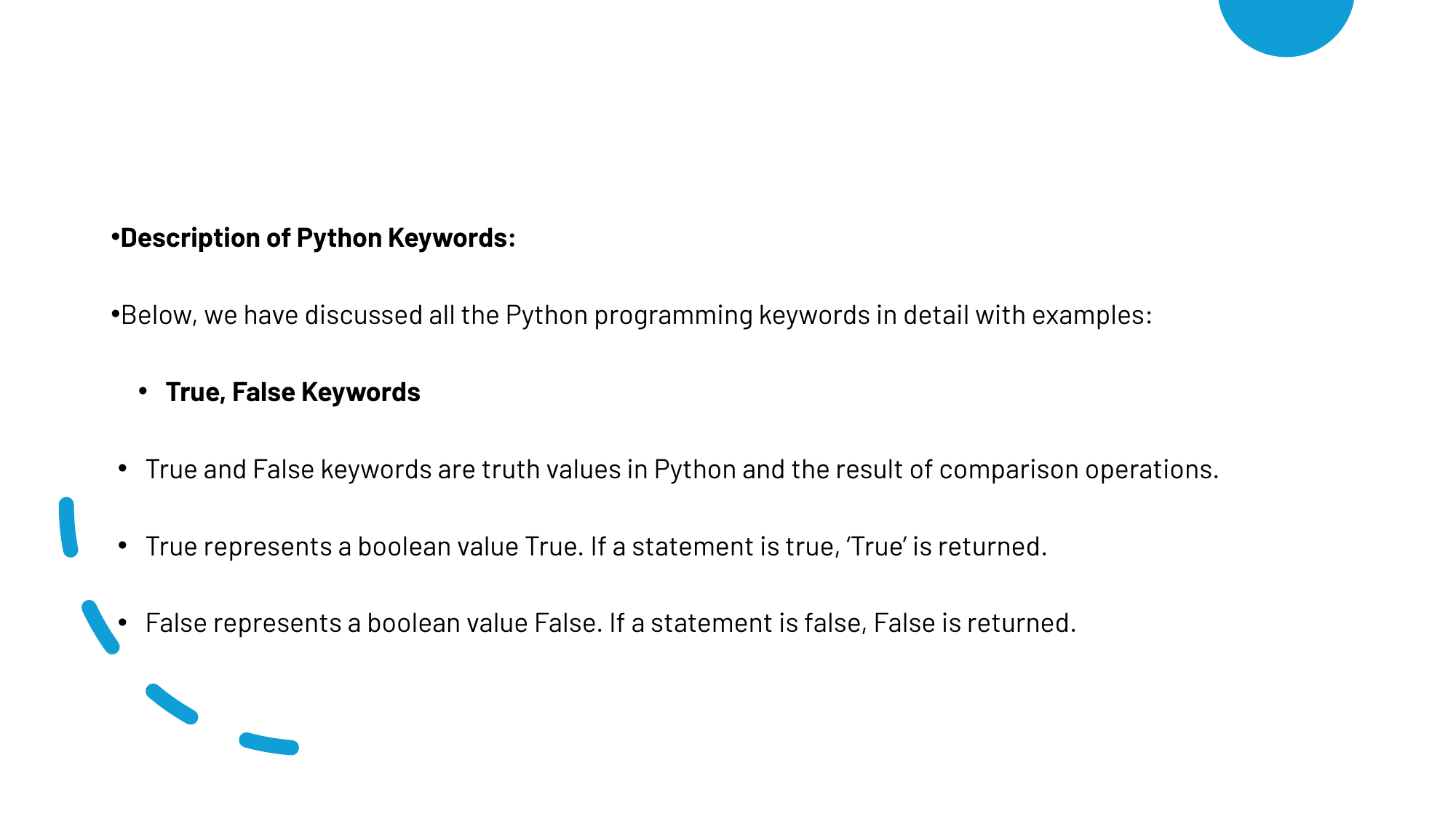

Description of Python Keywords:

Below, we have discussed all the Python programming keywords in detail with examples:

True, False Keywords

True and False keywords are truth values in Python and the result of comparison operations.

True represents a boolean value True. If a statement is true, ‘True’ is returned.

False represents a boolean value False. If a statement is false, False is returned.